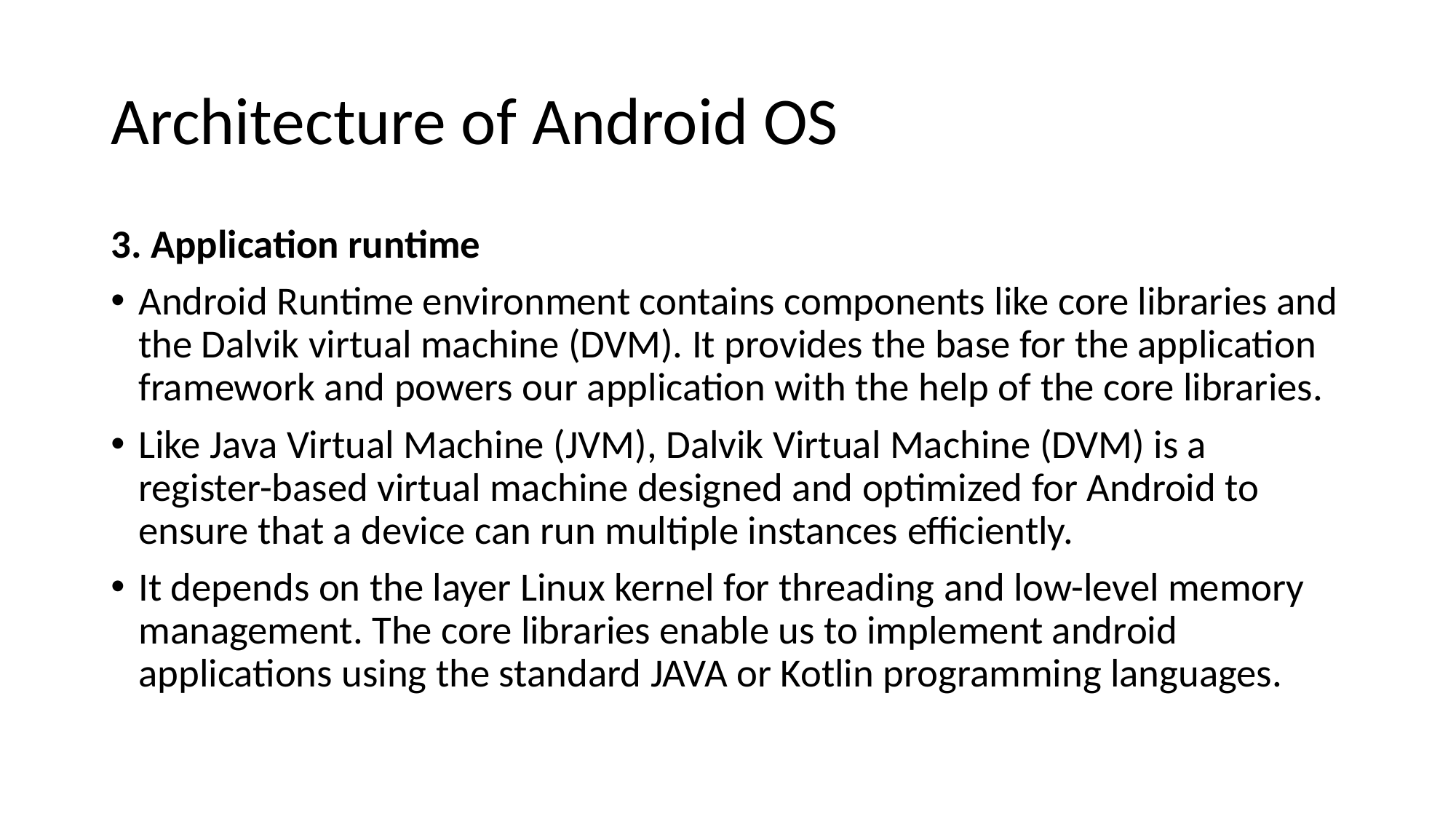

# Architecture of Android OS
3. Application runtime
Android Runtime environment contains components like core libraries and the Dalvik virtual machine (DVM). It provides the base for the application framework and powers our application with the help of the core libraries.
Like Java Virtual Machine (JVM), Dalvik Virtual Machine (DVM) is a register-based virtual machine designed and optimized for Android to ensure that a device can run multiple instances efficiently.
It depends on the layer Linux kernel for threading and low-level memory management. The core libraries enable us to implement android applications using the standard JAVA or Kotlin programming languages.